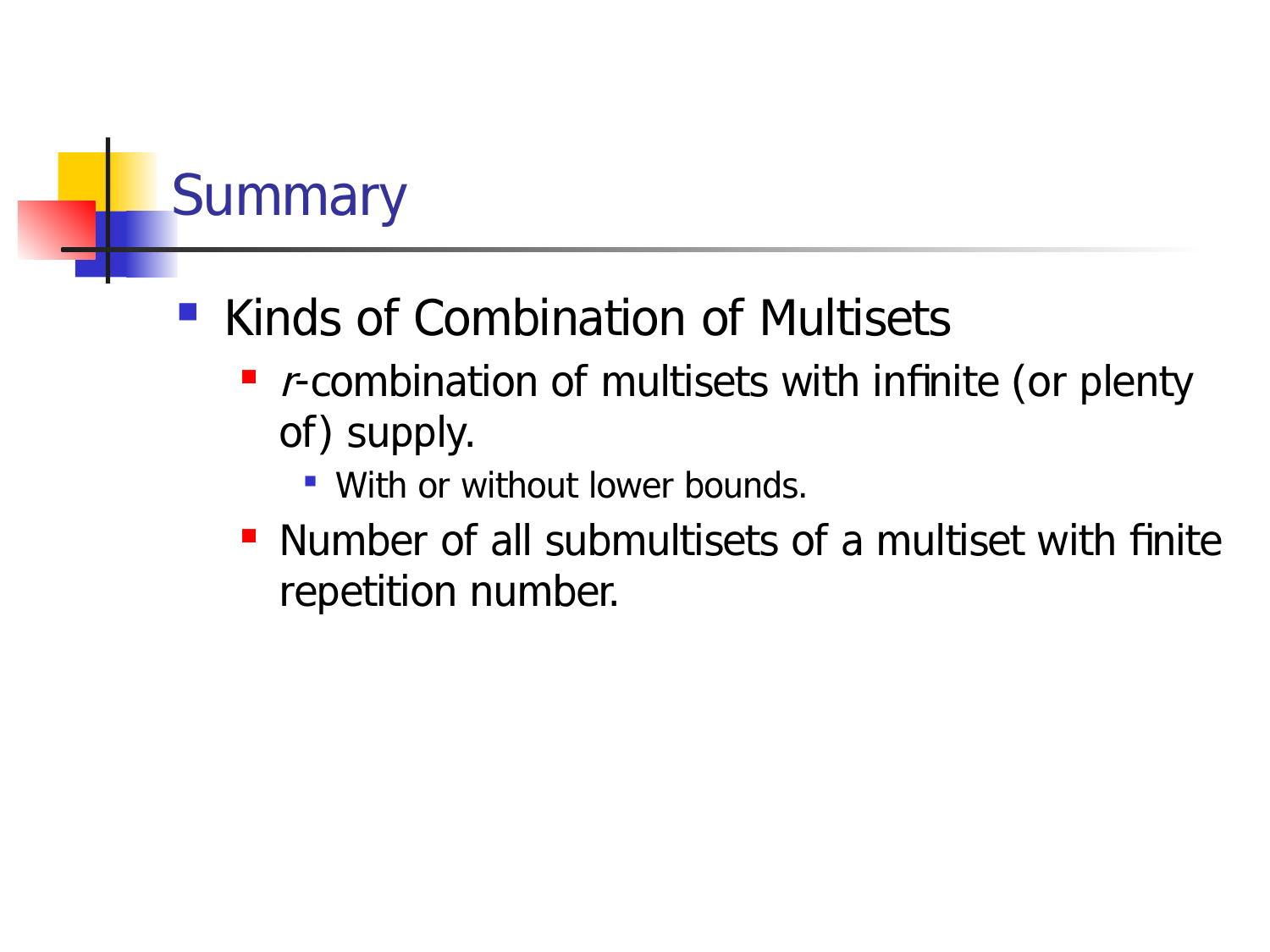

# Summary
Kinds of Combination of Multisets
r-combination of multisets with infinite (or plenty of) supply.
With or without lower bounds.
Number of all submultisets of a multiset with finite repetition number.